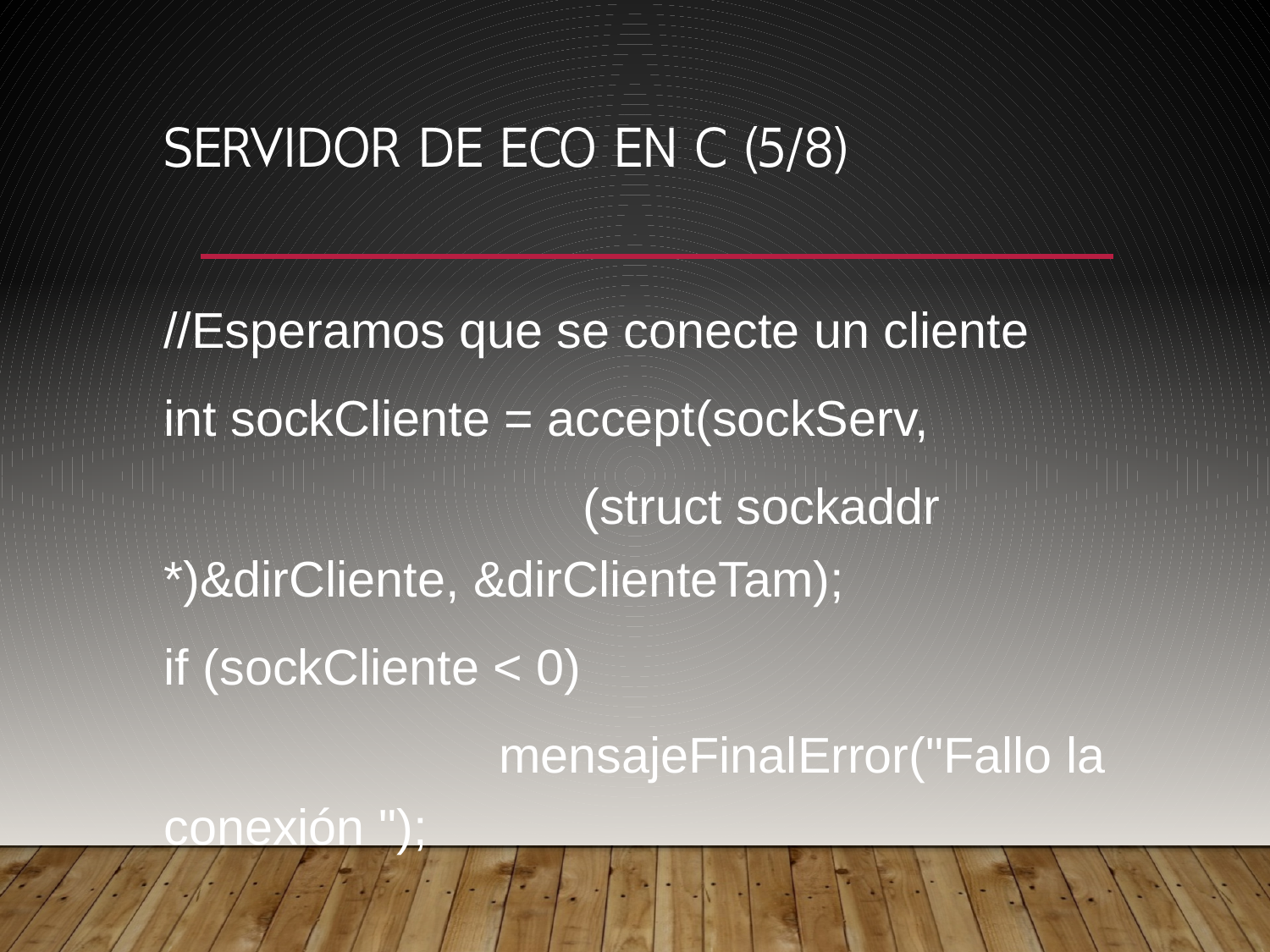

# Servidor de eco en C (5/8)
//Esperamos que se conecte un cliente
int sockCliente = accept(sockServ,
                              (struct sockaddr *)&dirCliente, &dirClienteTam);
if (sockCliente < 0)
                        mensajeFinalError("Fallo la conexión ");